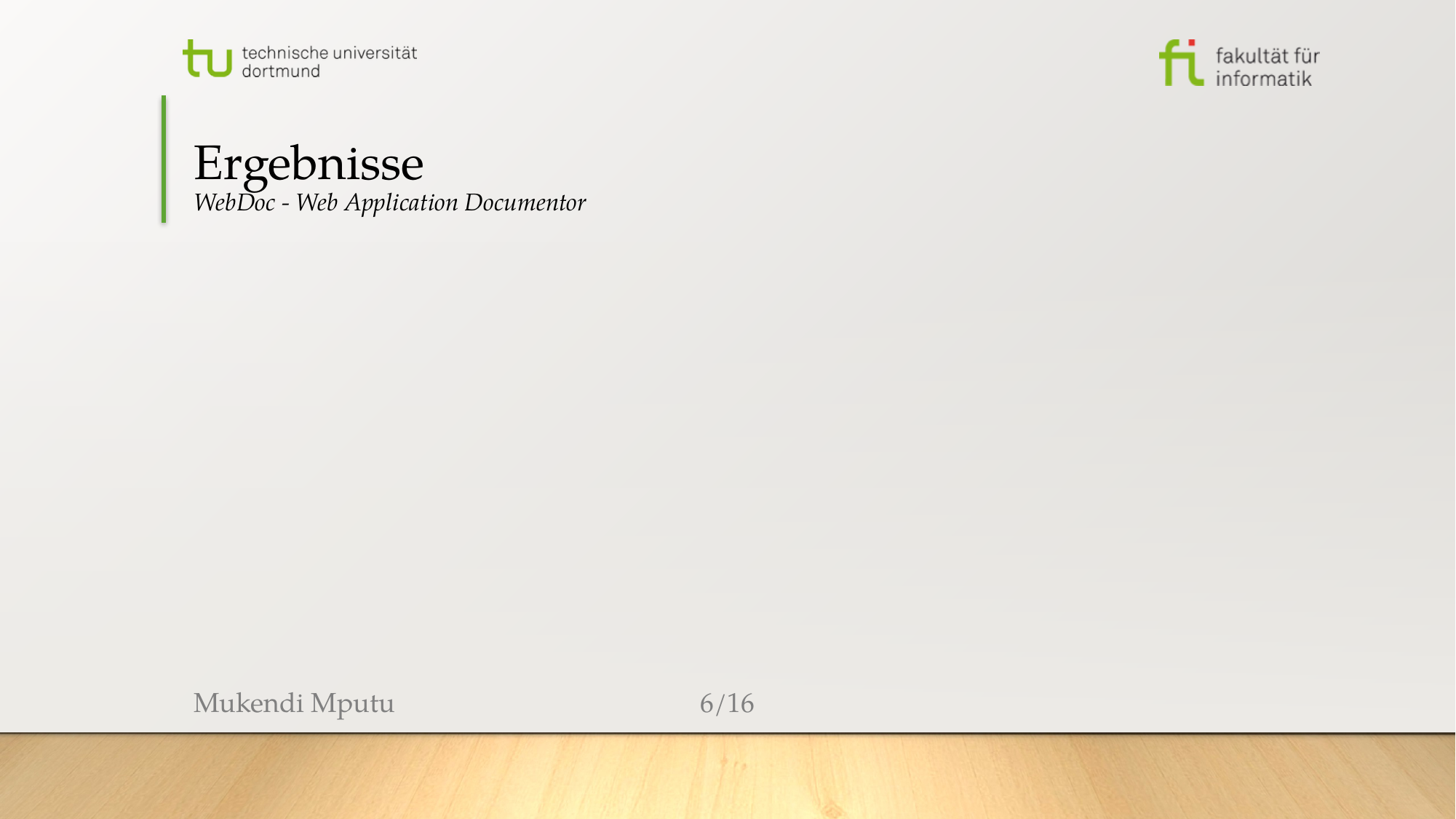

# Ergebnisse WebDoc - Web Application Documentor